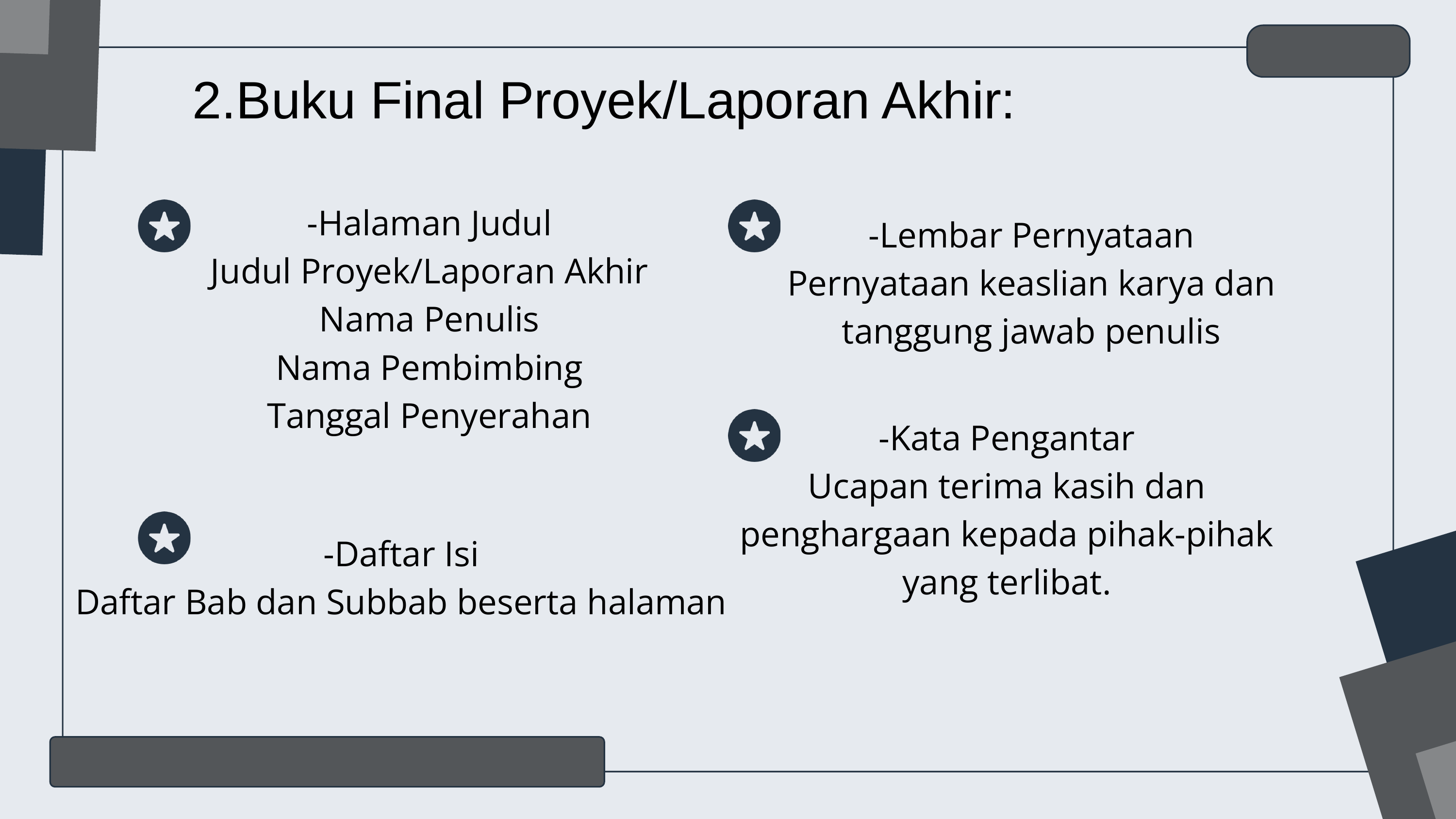

2.Buku Final Proyek/Laporan Akhir:

-Halaman Judul
Judul Proyek/Laporan Akhir
Nama Penulis
Nama Pembimbing
Tanggal Penyerahan

-Lembar Pernyataan
Pernyataan keaslian karya dan tanggung jawab penulis

-Kata Pengantar
Ucapan terima kasih dan penghargaan kepada pihak-pihak yang terlibat.

-Daftar Isi
Daftar Bab dan Subbab beserta halaman